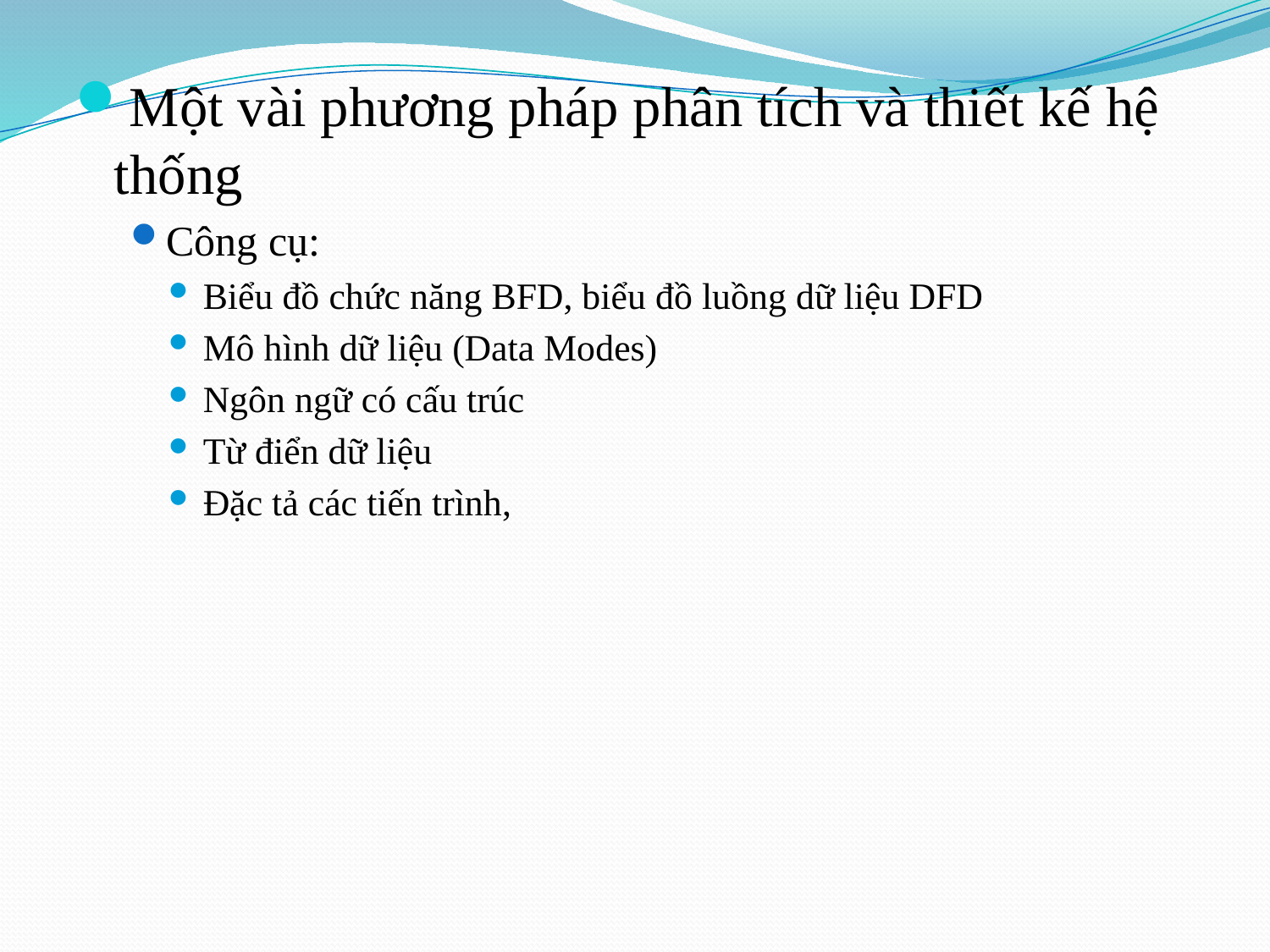

Một vài phương pháp phân tích và thiết kế hệ thống
Công cụ:
Biểu đồ chức năng BFD, biểu đồ luồng dữ liệu DFD
Mô hình dữ liệu (Data Modes)
Ngôn ngữ có cấu trúc
Từ điển dữ liệu
Đặc tả các tiến trình,